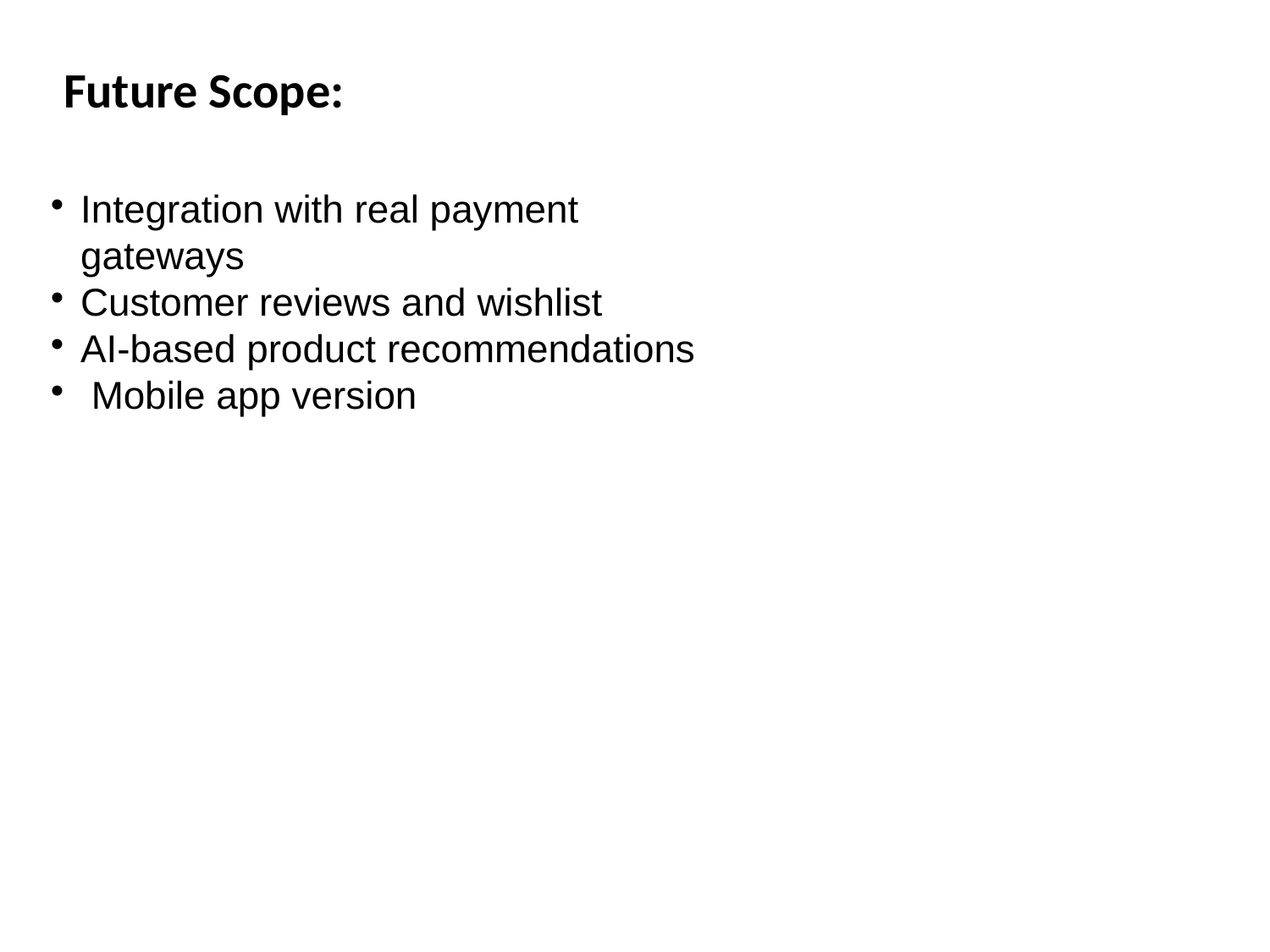

Future Scope:
Integration with real payment gateways
Customer reviews and wishlist
AI-based product recommendations
 Mobile app version